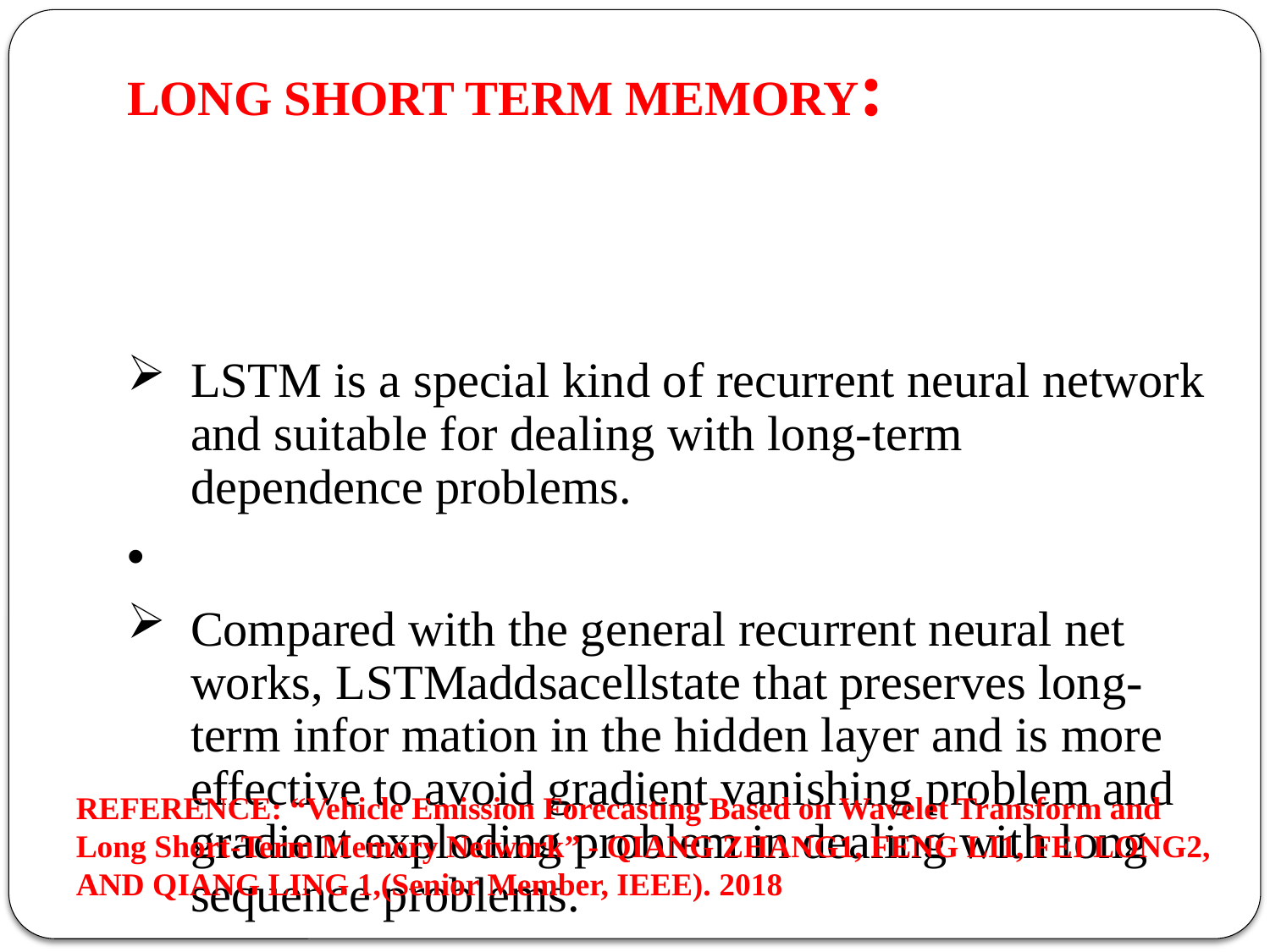

# LONG SHORT TERM MEMORY:
LSTM is a special kind of recurrent neural network and suitable for dealing with long-term dependence problems.

Compared with the general recurrent neural net works, LSTMaddsacellstate that preserves long-term infor mation in the hidden layer and is more effective to avoid gradient vanishing problem and gradient exploding problem in dealing with long sequence problems.
REFERENCE: “Vehicle Emission Forecasting Based on Wavelet Transform and Long Short-Term Memory Network” - QIANG ZHANG1, FENG LI1, FEI LONG2, AND QIANG LING 1,(Senior Member, IEEE). 2018